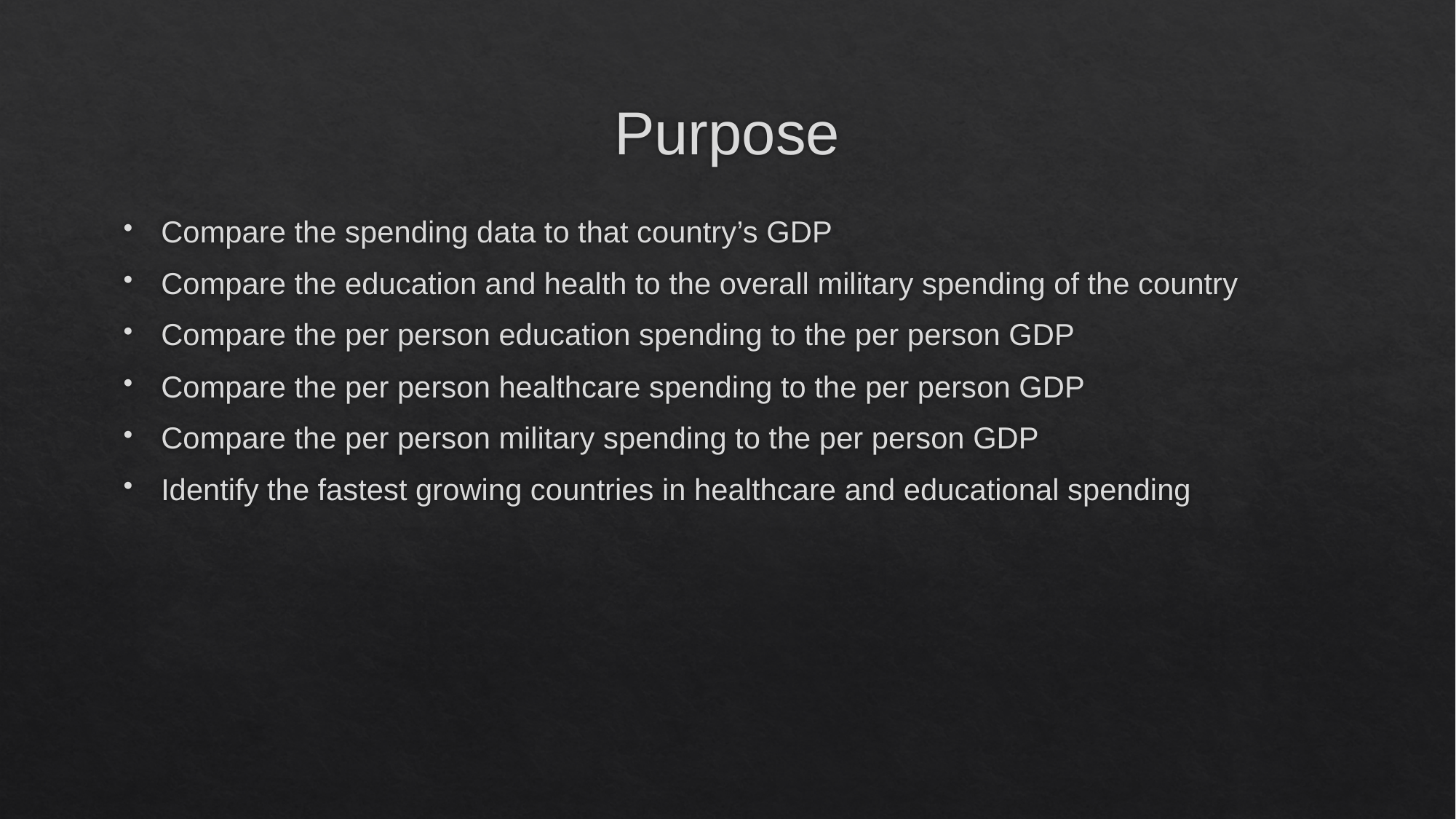

# Purpose
Compare the spending data to that country’s GDP
Compare the education and health to the overall military spending of the country
Compare the per person education spending to the per person GDP
Compare the per person healthcare spending to the per person GDP
Compare the per person military spending to the per person GDP
Identify the fastest growing countries in healthcare and educational spending